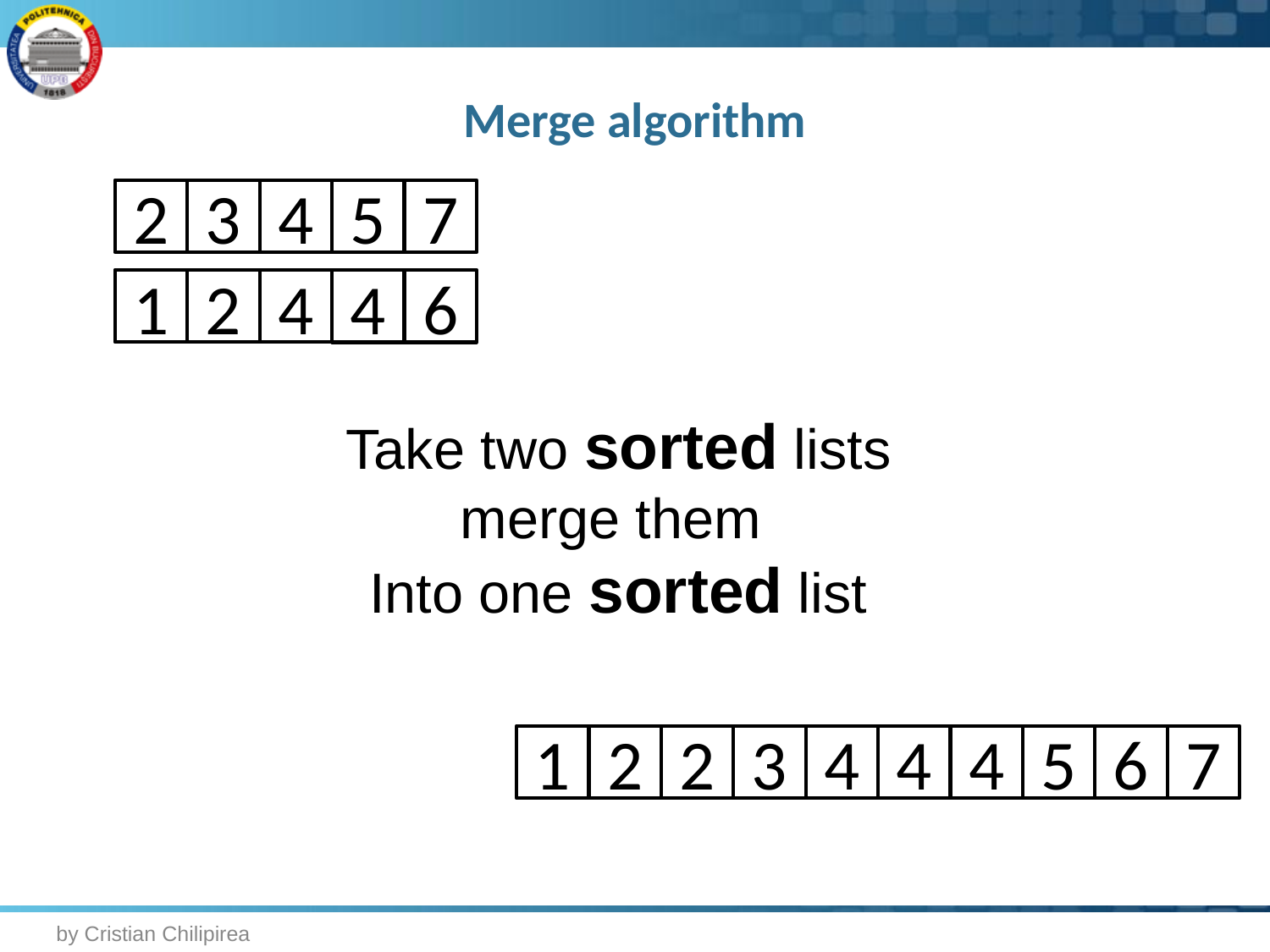

# Merge algorithm
2
3
4
5
7
1
2
4
4
6
Take two sorted lists
merge them
Into one sorted list
1
2
2
3
4
4
4
5
6
7
by Cristian Chilipirea